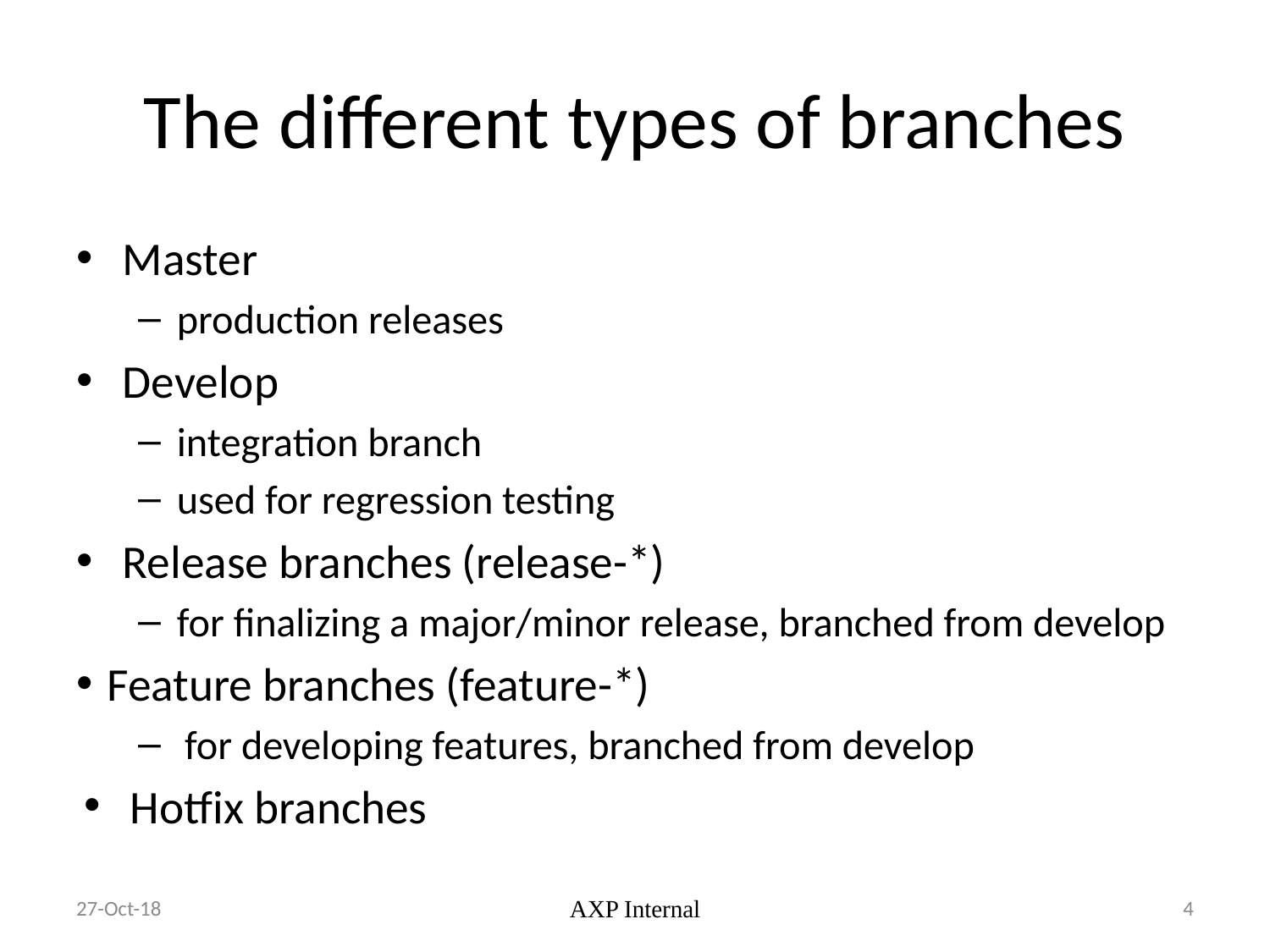

# The different types of branches
Master
production releases
Develop
integration branch
used for regression testing
Release branches (release-*)
for finalizing a major/minor release, branched from develop
Feature branches (feature-*)
for developing features, branched from develop
Hotfix branches

27-Oct-18
AXP Internal
4